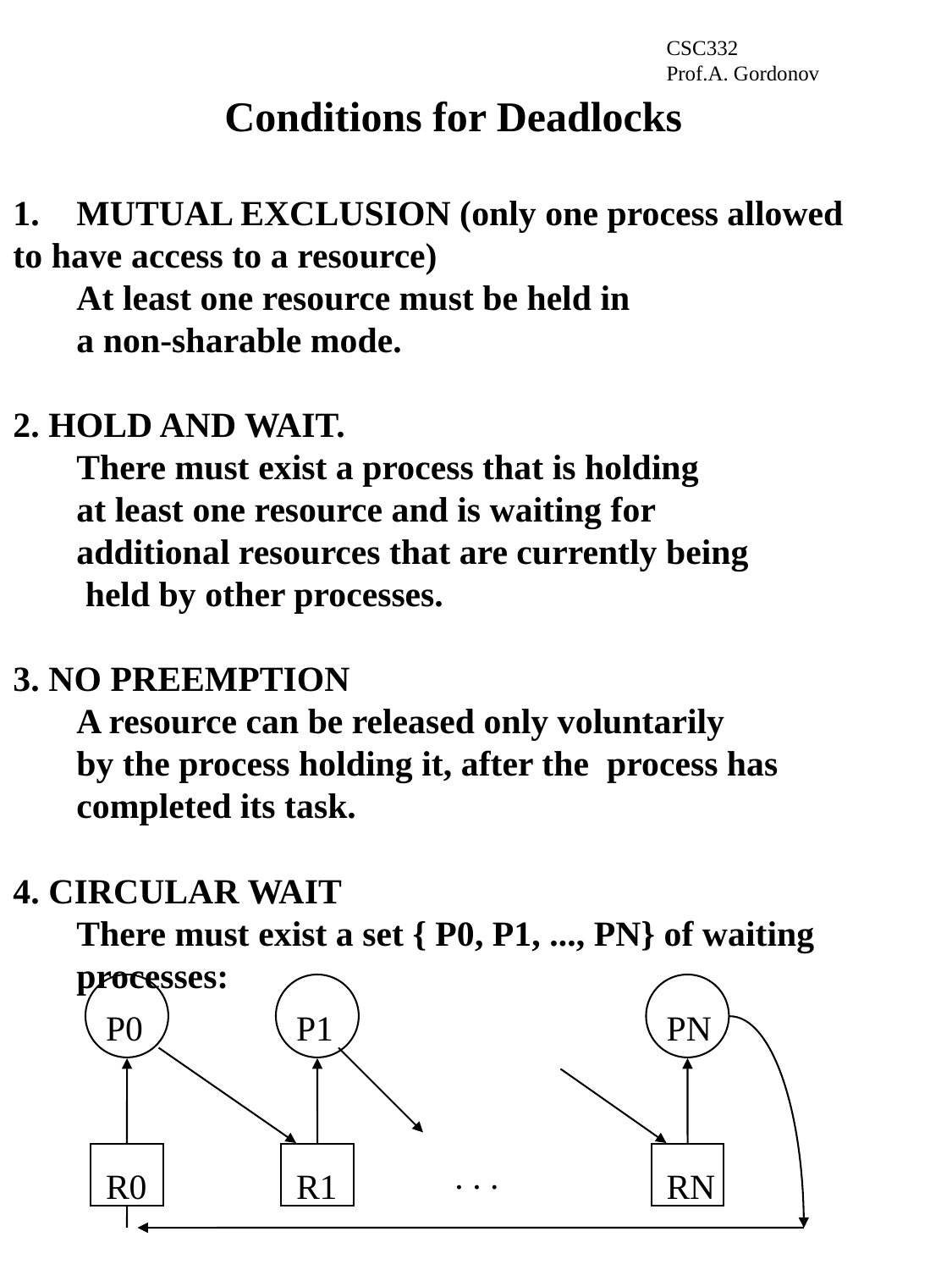

CSC332
Prof.A. Gordonov
# Conditions for Deadlocks
MUTUAL EXCLUSION (only one process allowed
to have access to a resource)
	At least one resource must be held in
	a non-sharable mode.

2. HOLD AND WAIT.
	There must exist a process that is holding
	at least one resource and is waiting for
	additional resources that are currently being
	 held by other processes.

3. NO PREEMPTION
	A resource can be released only voluntarily
	by the process holding it, after the  process has
	completed its task.

4. CIRCULAR WAIT
	There must exist a set { P0, P1, ..., PN} of waiting
	processes:

P0
P1
PN

. . .
R0
R1
RN